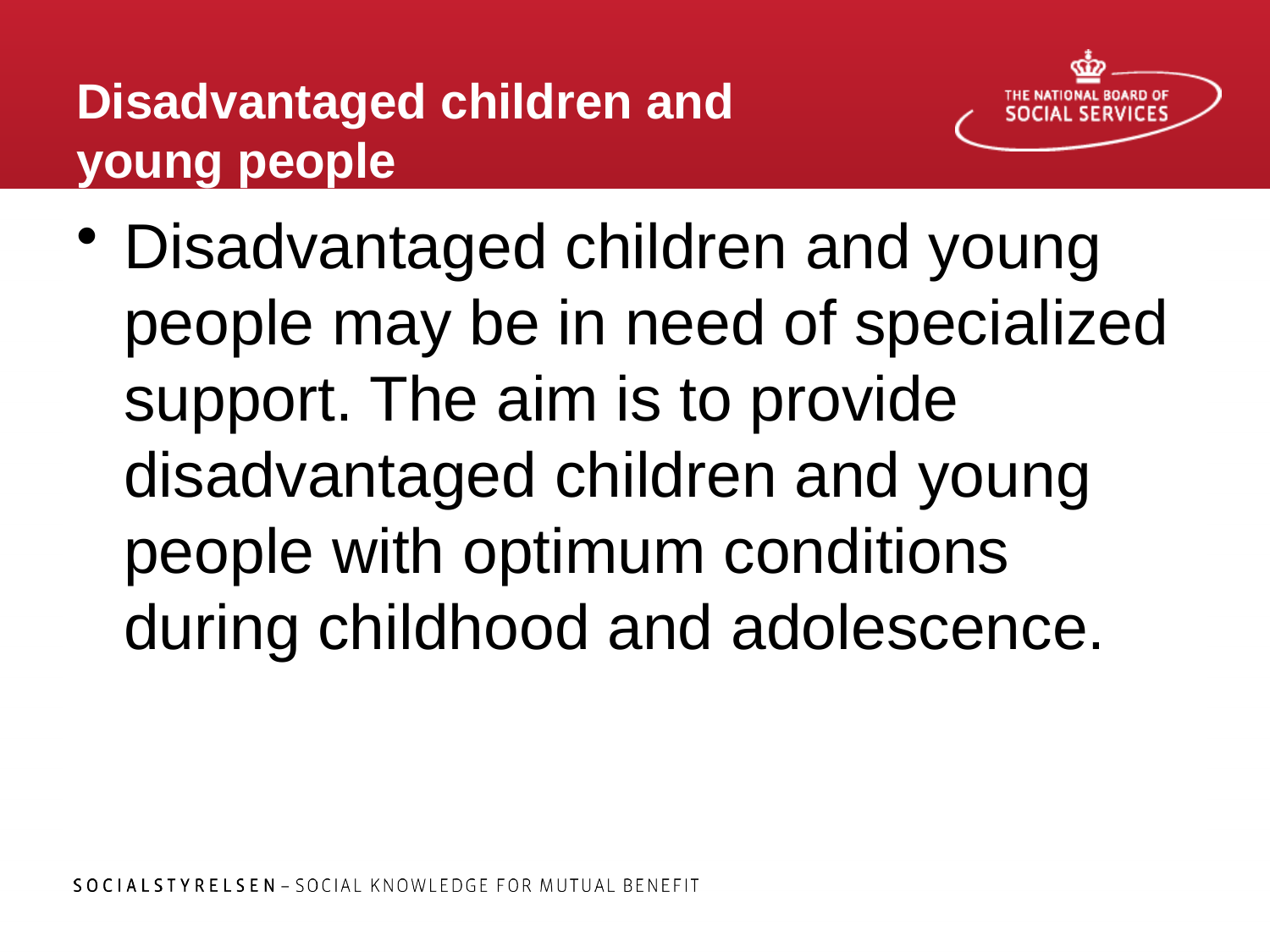

# Disadvantaged children and young people
Disadvantaged children and young people may be in need of specialized support. The aim is to provide disadvantaged children and young people with optimum conditions during childhood and adolescence.